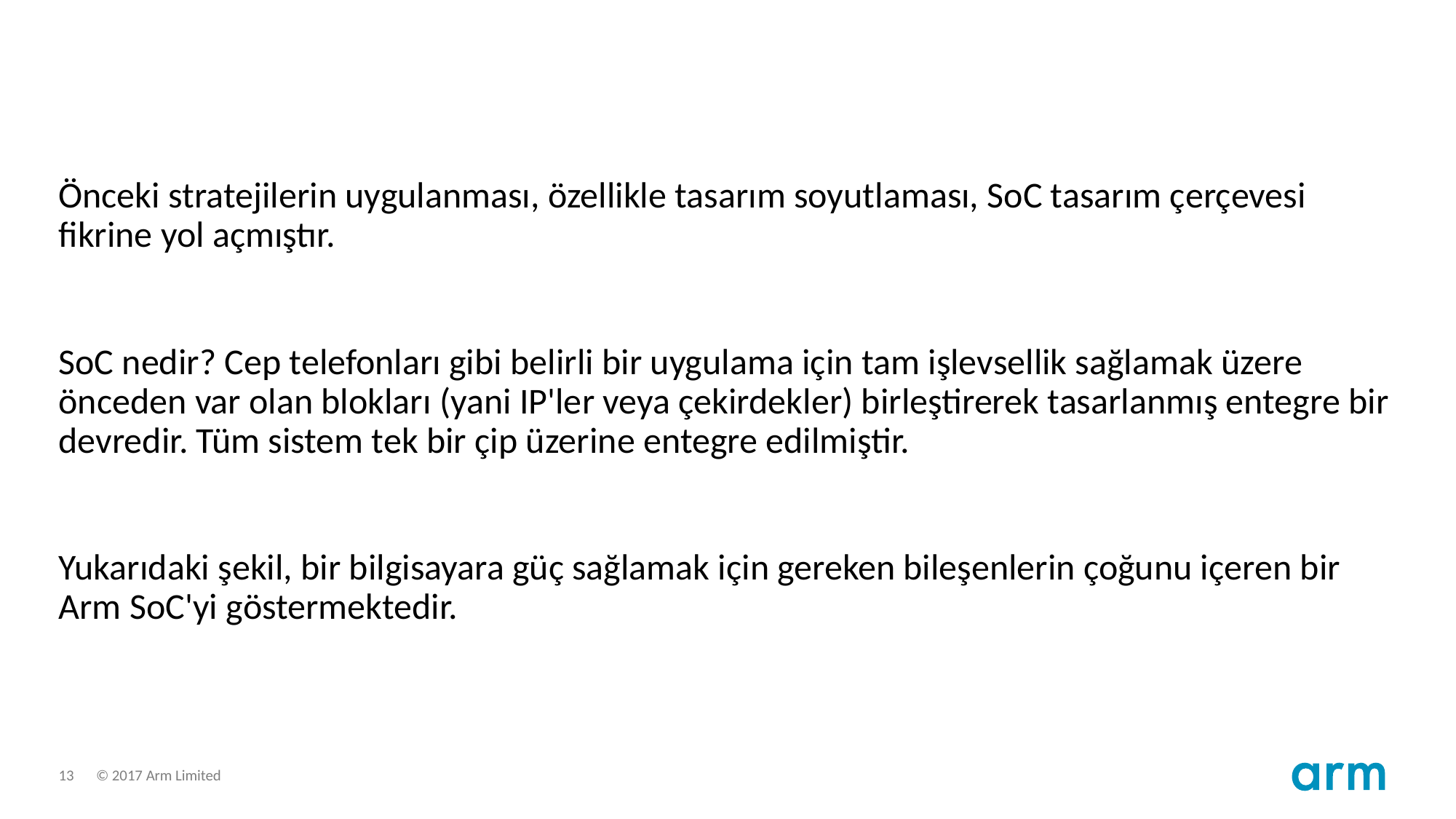

Önceki stratejilerin uygulanması, özellikle tasarım soyutlaması, SoC tasarım çerçevesi fikrine yol açmıştır.

SoC nedir? Cep telefonları gibi belirli bir uygulama için tam işlevsellik sağlamak üzere önceden var olan blokları (yani IP'ler veya çekirdekler) birleştirerek tasarlanmış entegre bir devredir. Tüm sistem tek bir çip üzerine entegre edilmiştir.

Yukarıdaki şekil, bir bilgisayara güç sağlamak için gereken bileşenlerin çoğunu içeren bir Arm SoC'yi göstermektedir.